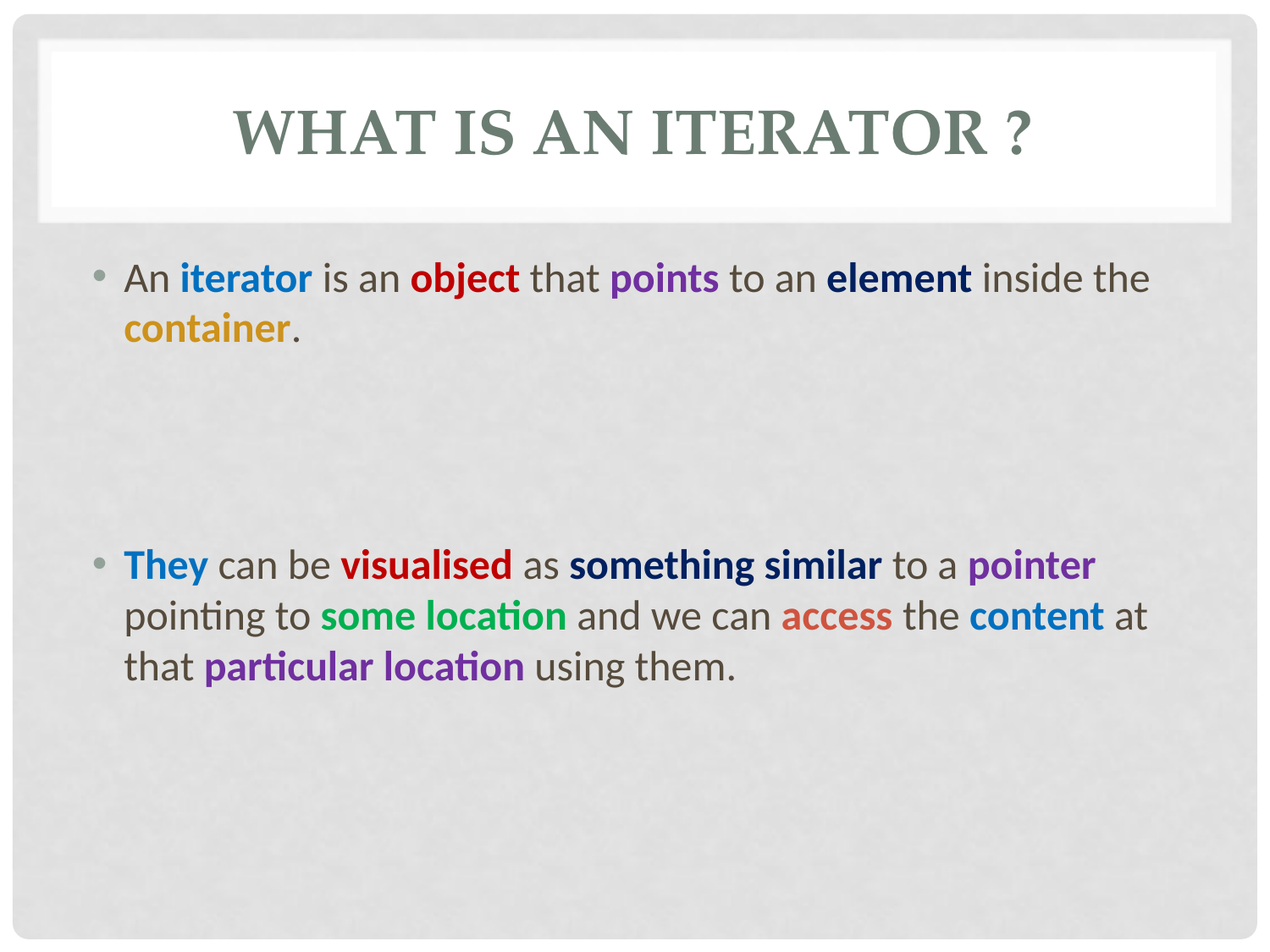

# What is an iterator ?
An iterator is an object that points to an element inside the container.

They can be visualised as something similar to a pointer pointing to some location and we can access the content at that particular location using them.